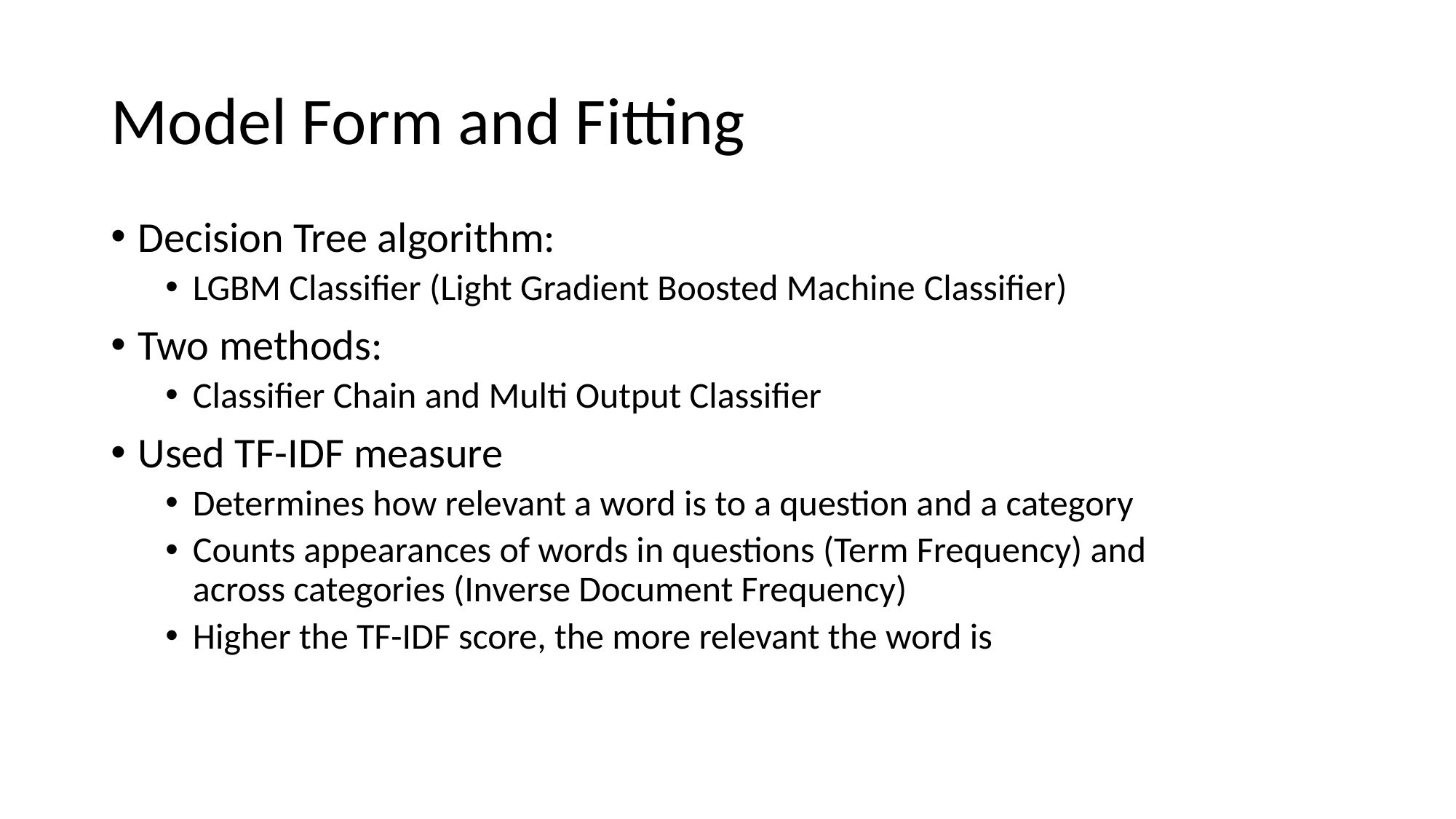

# Model Form and Fitting
Decision Tree algorithm:
LGBM Classifier (Light Gradient Boosted Machine Classifier)
Two methods:
Classifier Chain and Multi Output Classifier
Used TF-IDF measure
Determines how relevant a word is to a question and a category
Counts appearances of words in questions (Term Frequency) and across categories (Inverse Document Frequency)
Higher the TF-IDF score, the more relevant the word is